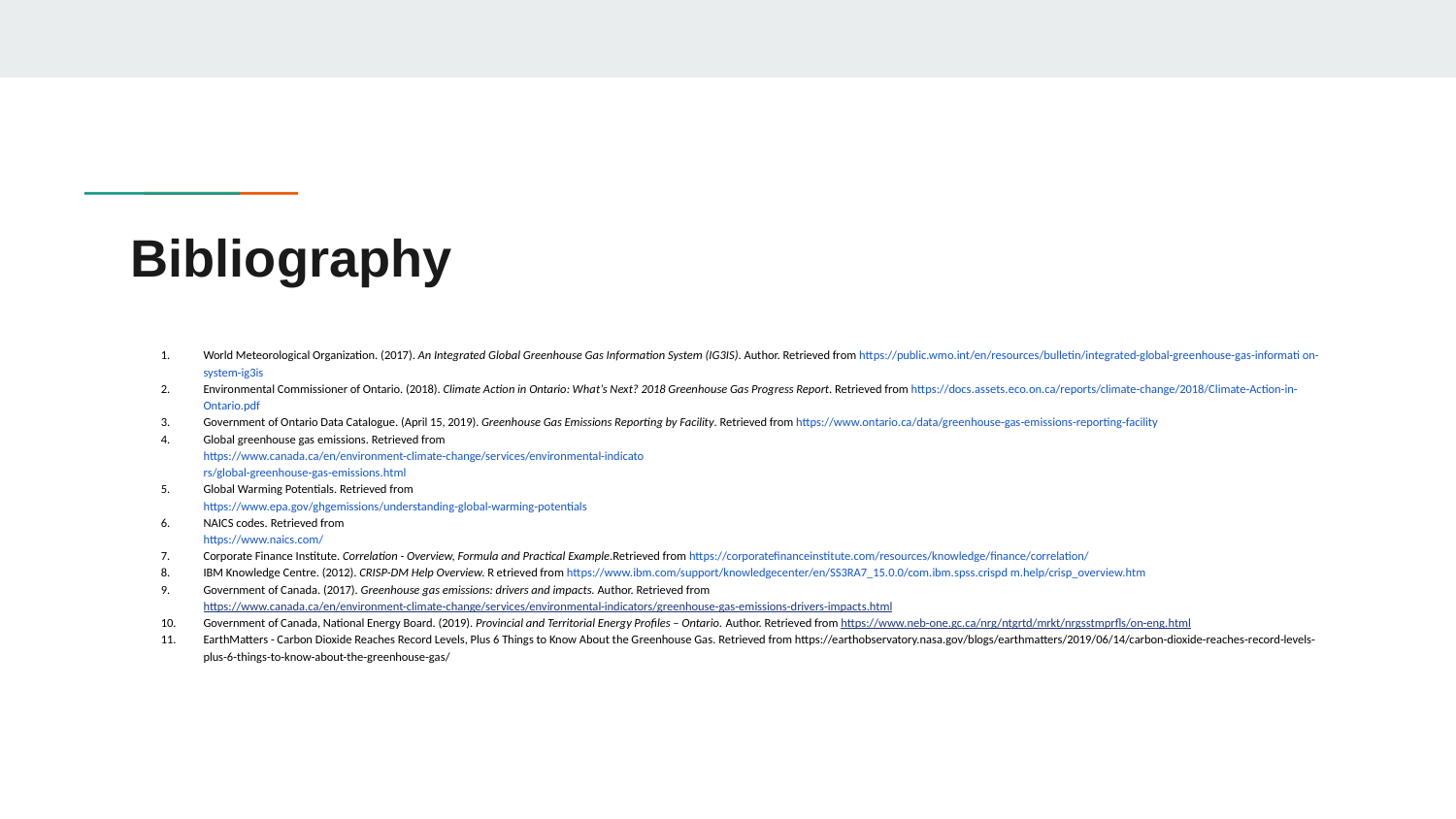

# Bibliography
World Meteorological Organization. (2017). ​An Integrated Global Greenhouse Gas Information System (IG3IS).​ Author. Retrieved from https://public.wmo.int/en/resources/bulletin/integrated-global-greenhouse-gas-informati on-system-ig3is
Environmental Commissioner of Ontario. (2018). ​Climate Action in Ontario: What’s Next? 2018 Greenhouse Gas Progress Report​. Retrieved from https://docs.assets.eco.on.ca/reports/climate-change/2018/Climate-Action-in-Ontario.pdf
Government of Ontario Data Catalogue. (April 15, 2019). ​Greenhouse Gas Emissions Reporting by Facility​. Retrieved from https://www.ontario.ca/data/greenhouse-gas-emissions-reporting-facility
Global greenhouse gas emissions. Retrieved from
https://www.canada.ca/en/environment-climate-change/services/environmental-indicato
rs/global-greenhouse-gas-emissions.html
Global Warming Potentials. Retrieved from
https://www.epa.gov/ghgemissions/understanding-global-warming-potentials
NAICS codes. Retrieved from
https://www.naics.com/
Corporate Finance Institute. ​Correlation - Overview, Formula and Practical Example.​Retrieved from https://corporatefinanceinstitute.com/resources/knowledge/finance/correlation/
IBM Knowledge Centre. (2012). ​CRISP-DM Help Overview. R​ etrieved from https://www.ibm.com/support/knowledgecenter/en/SS3RA7_15.0.0/com.ibm.spss.crispd m.help/crisp_overview.htm
Government of Canada. (2017). ​Greenhouse gas emissions: drivers and impacts.​ Author. Retrieved from https://www.canada.ca/en/environment-climate-change/services/environmental-indicators/greenhouse-gas-emissions-drivers-impacts.html
Government of Canada, National Energy Board. (2019). ​Provincial and Territorial Energy Profiles – Ontario.​ Author. Retrieved from https://www.neb-one.gc.ca/nrg/ntgrtd/mrkt/nrgsstmprfls/on-eng.html
EarthMatters - Carbon Dioxide Reaches Record Levels, Plus 6 Things to Know About the Greenhouse Gas. Retrieved from https://earthobservatory.nasa.gov/blogs/earthmatters/2019/06/14/carbon-dioxide-reaches-record-levels-plus-6-things-to-know-about-the-greenhouse-gas/